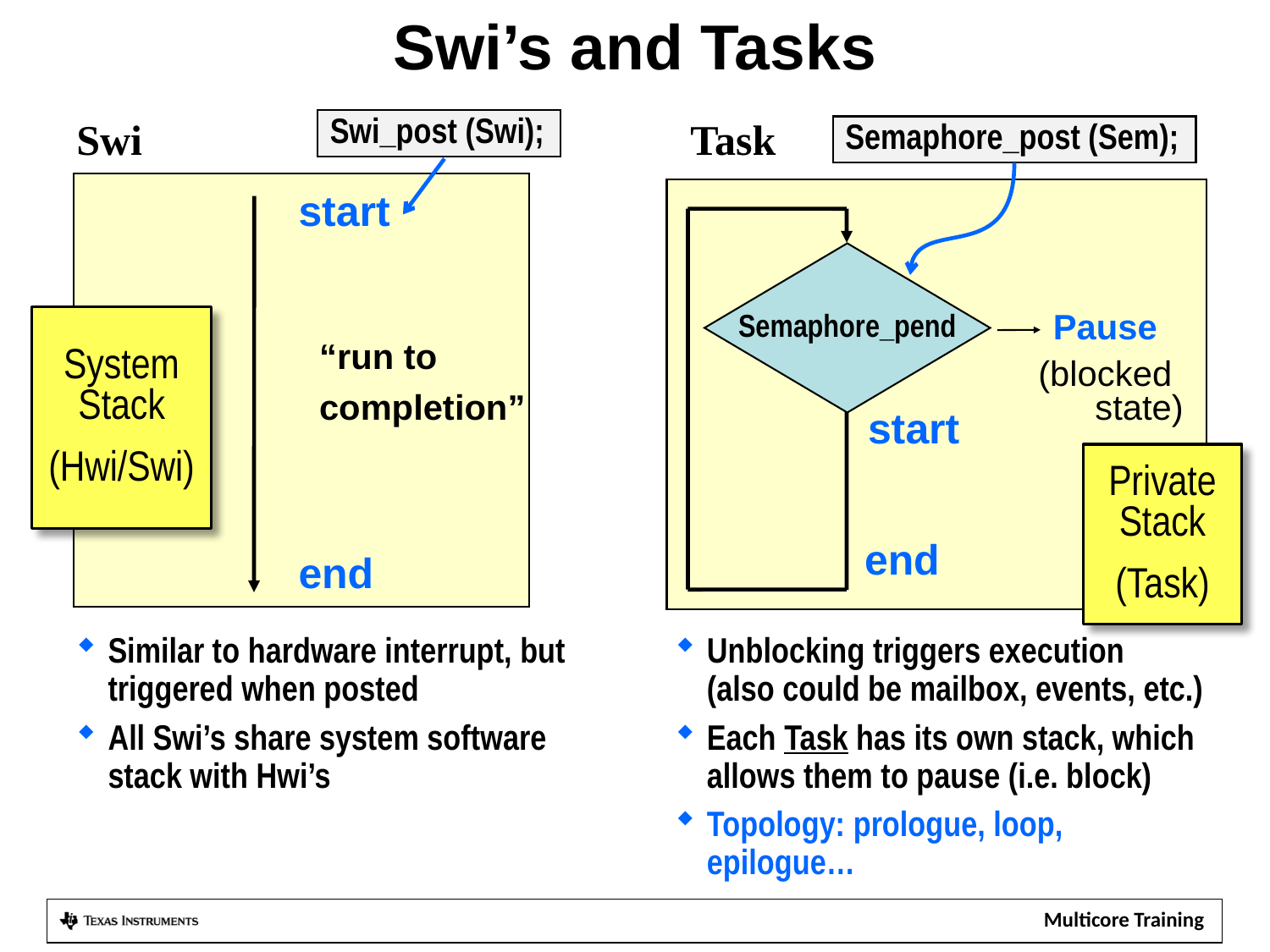

# Swi’s and Tasks
Swi_post (Swi);
Swi
Task
Semaphore_post (Sem);

start

Semaphore_pend

System
Stack
(Hwi/Swi)
Pause
“run to
completion”
(blocked
       state)
start
Private
Stack
(Task)
end
end
Similar to hardware interrupt, but triggered when posted
All Swi’s share system software stack with Hwi’s
Unblocking triggers execution
(also could be mailbox, events, etc.)
Each Task has its own stack, which allows them to pause (i.e. block)
Topology: prologue, loop,
epilogue…